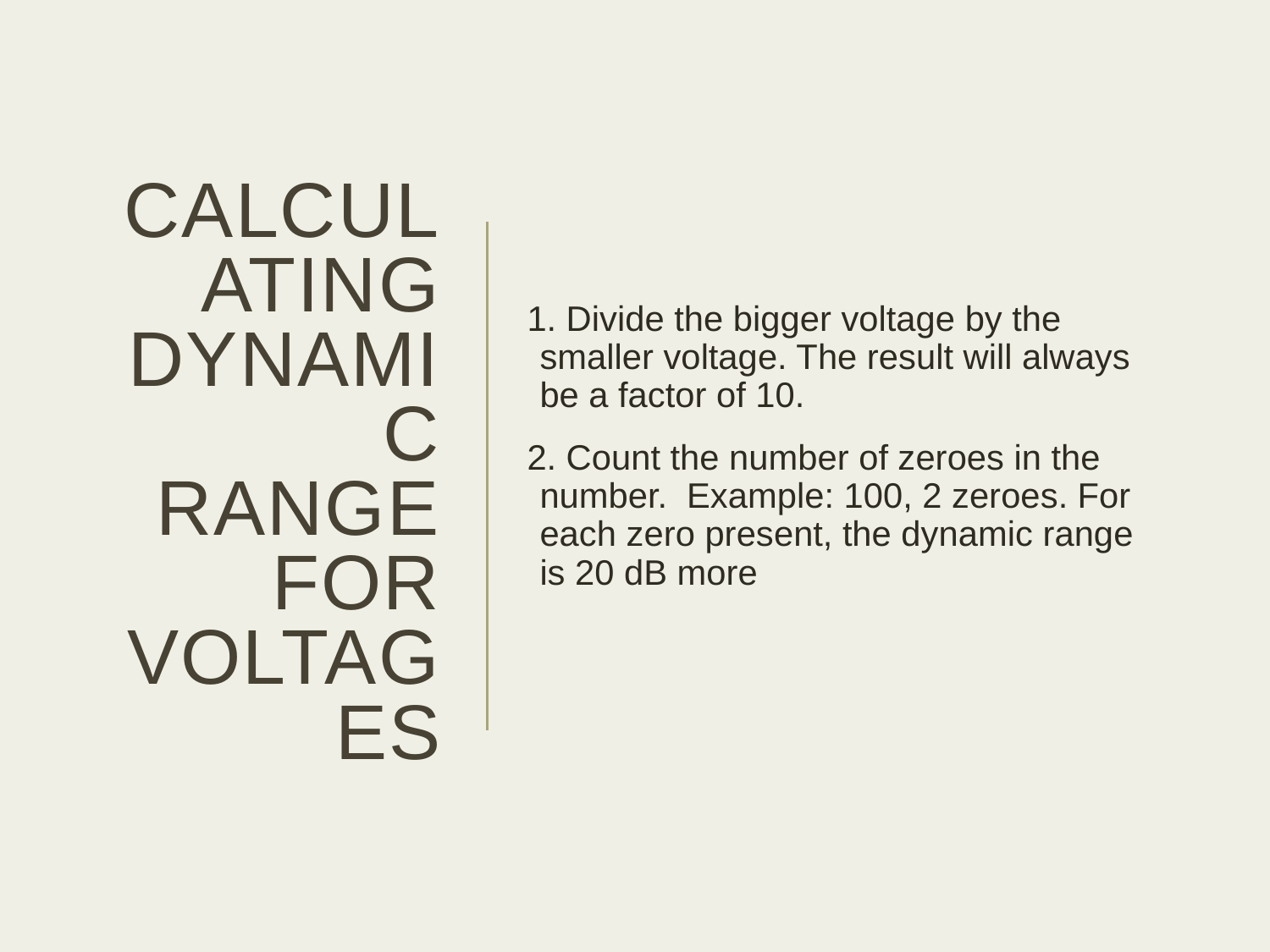

# Calculating Dynamic Range for Voltages
1. Divide the bigger voltage by the smaller voltage. The result will always be a factor of 10.
2. Count the number of zeroes in the number.  Example: 100, 2 zeroes. For each zero present, the dynamic range is 20 dB more